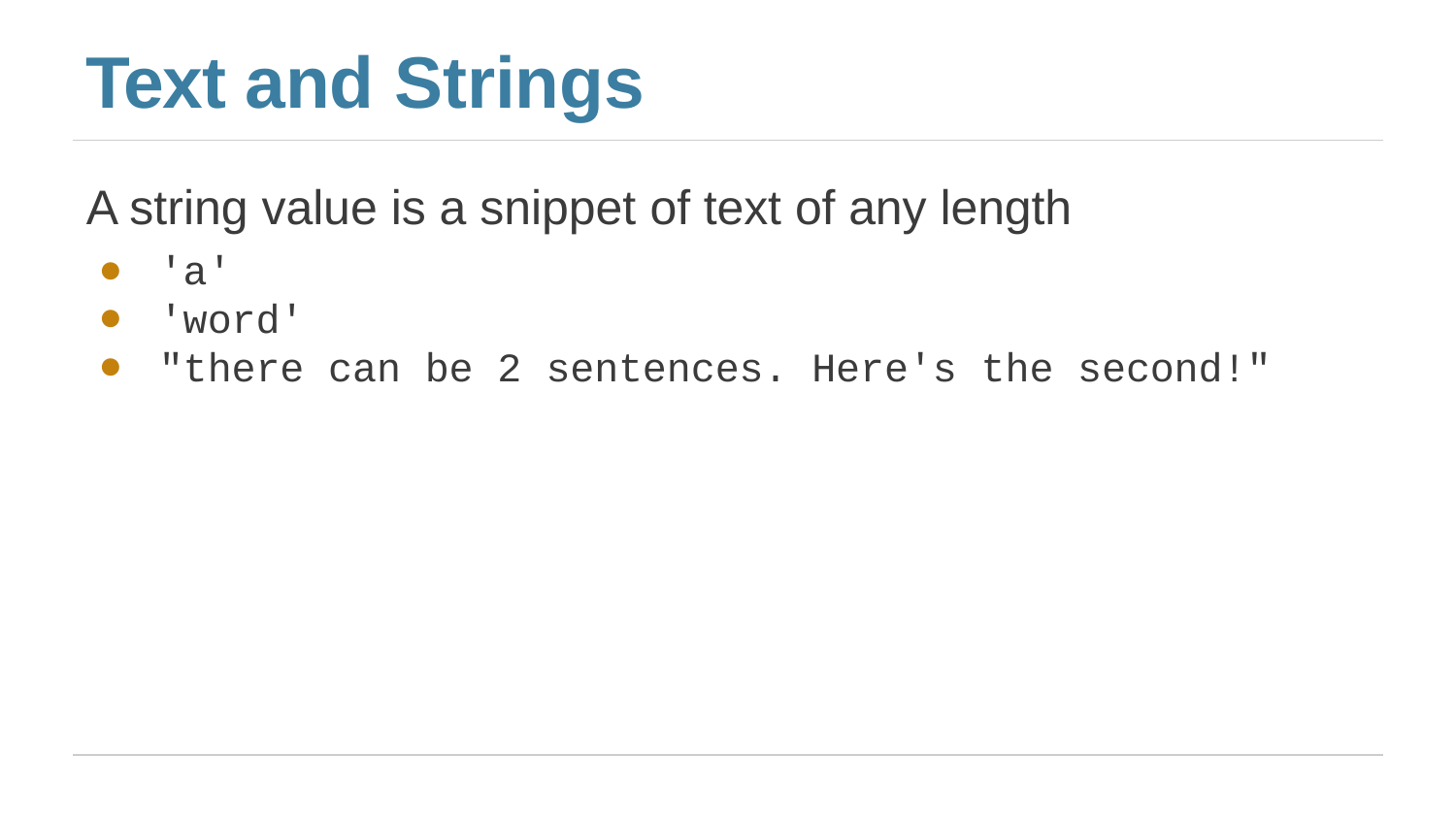

# Text and Strings
A string value is a snippet of text of any length
'a'
'word'
"there can be 2 sentences. Here's the second!"